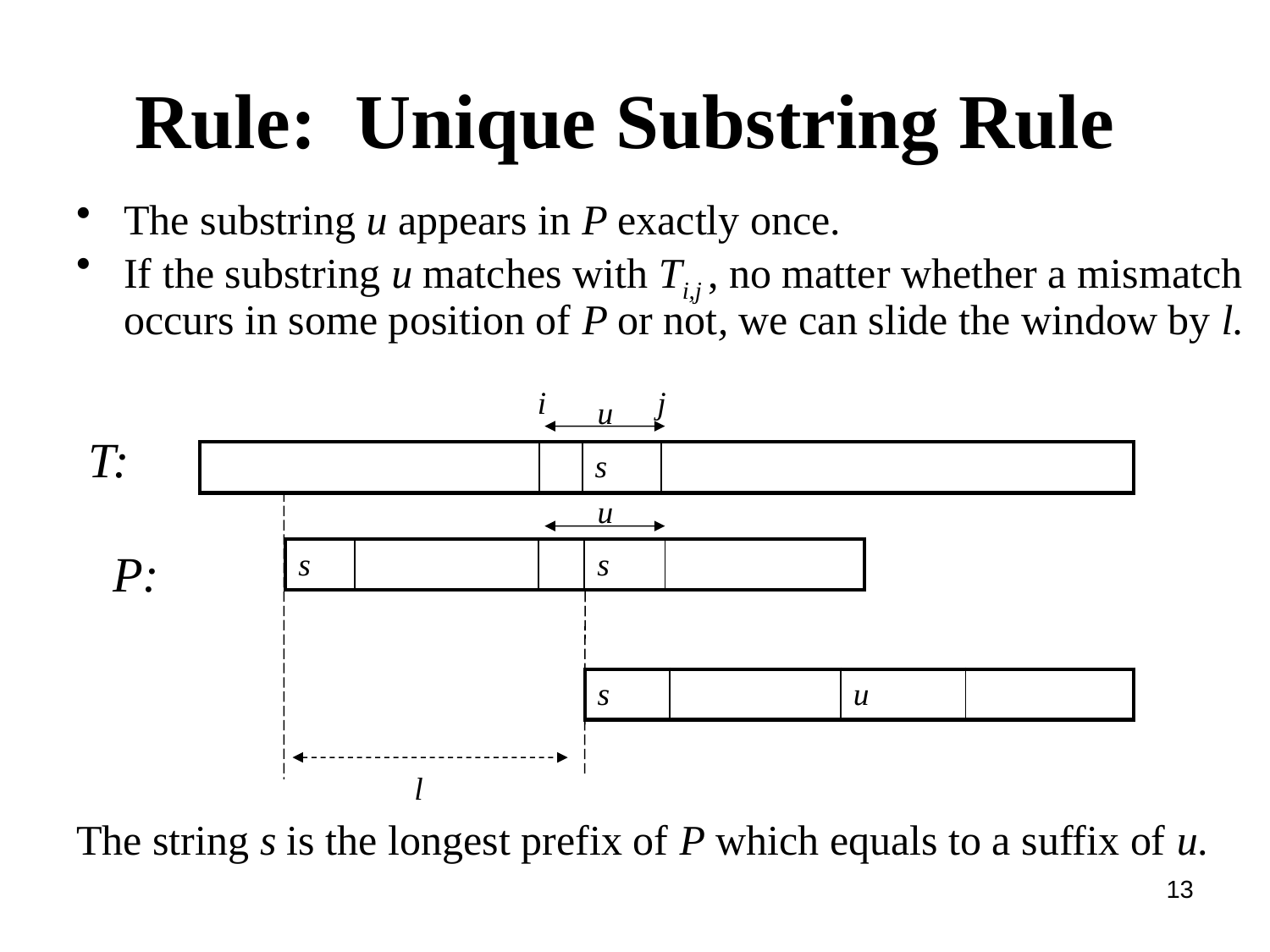

# Rule:  Unique Substring Rule
The substring u appears in P exactly once.
If the substring u matches with Ti,j , no matter whether a mismatch occurs in some position of P or not, we can slide the window by l.

 T:

   P:

The string s is the longest prefix of P which equals to a suffix of u.
i
j
u

|  |  | s |  |
| --- | --- | --- | --- |
u

| s |  |  | s |  |
| --- | --- | --- | --- | --- |

| s |  | u |  |
| --- | --- | --- | --- |

l
13